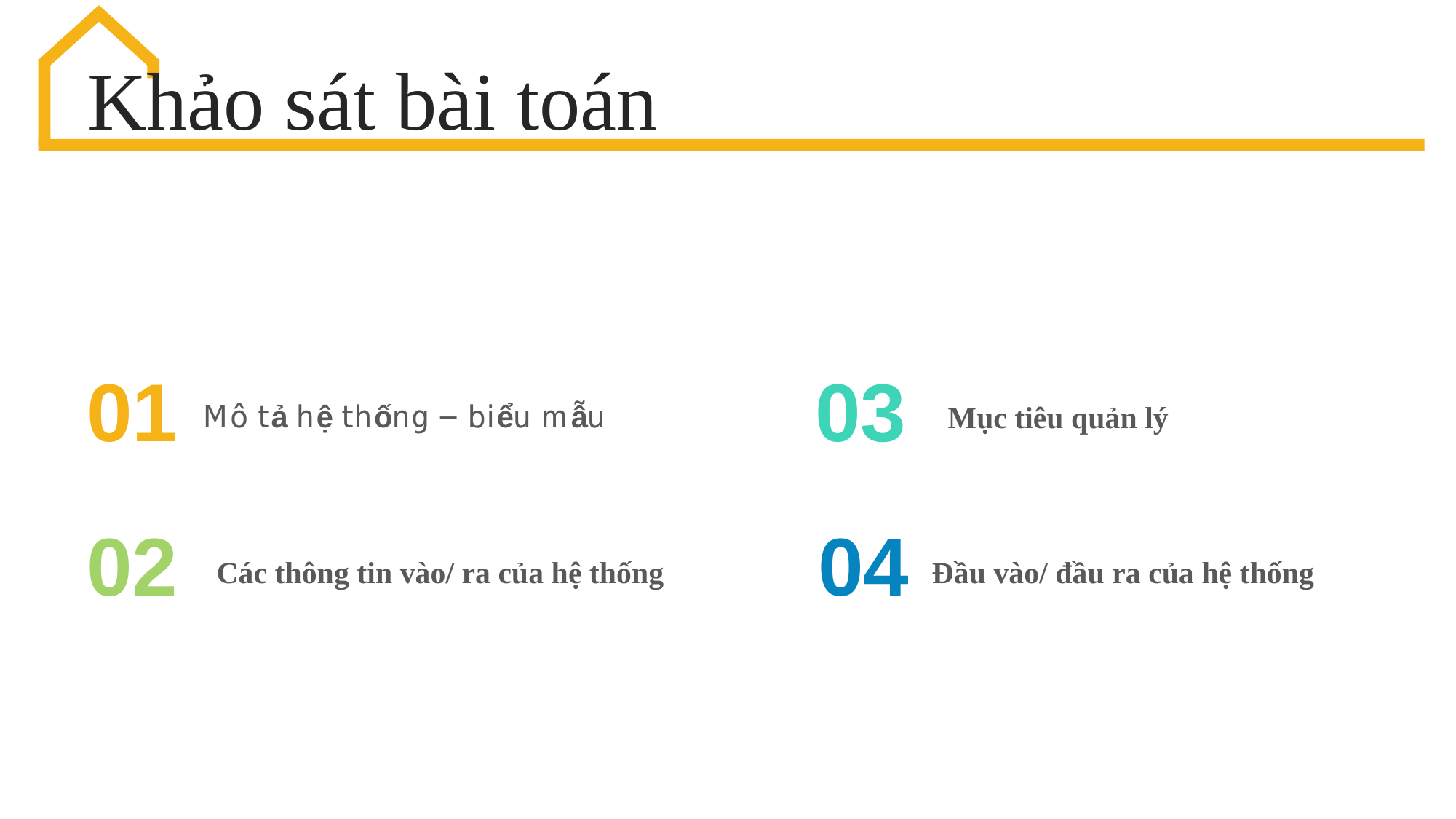

Khảo sát bài toán
03
01
Mô tả hệ thống – biểu mẫu
Mục tiêu quản lý
04
02
Các thông tin vào/ ra của hệ thống
Đầu vào/ đầu ra của hệ thống